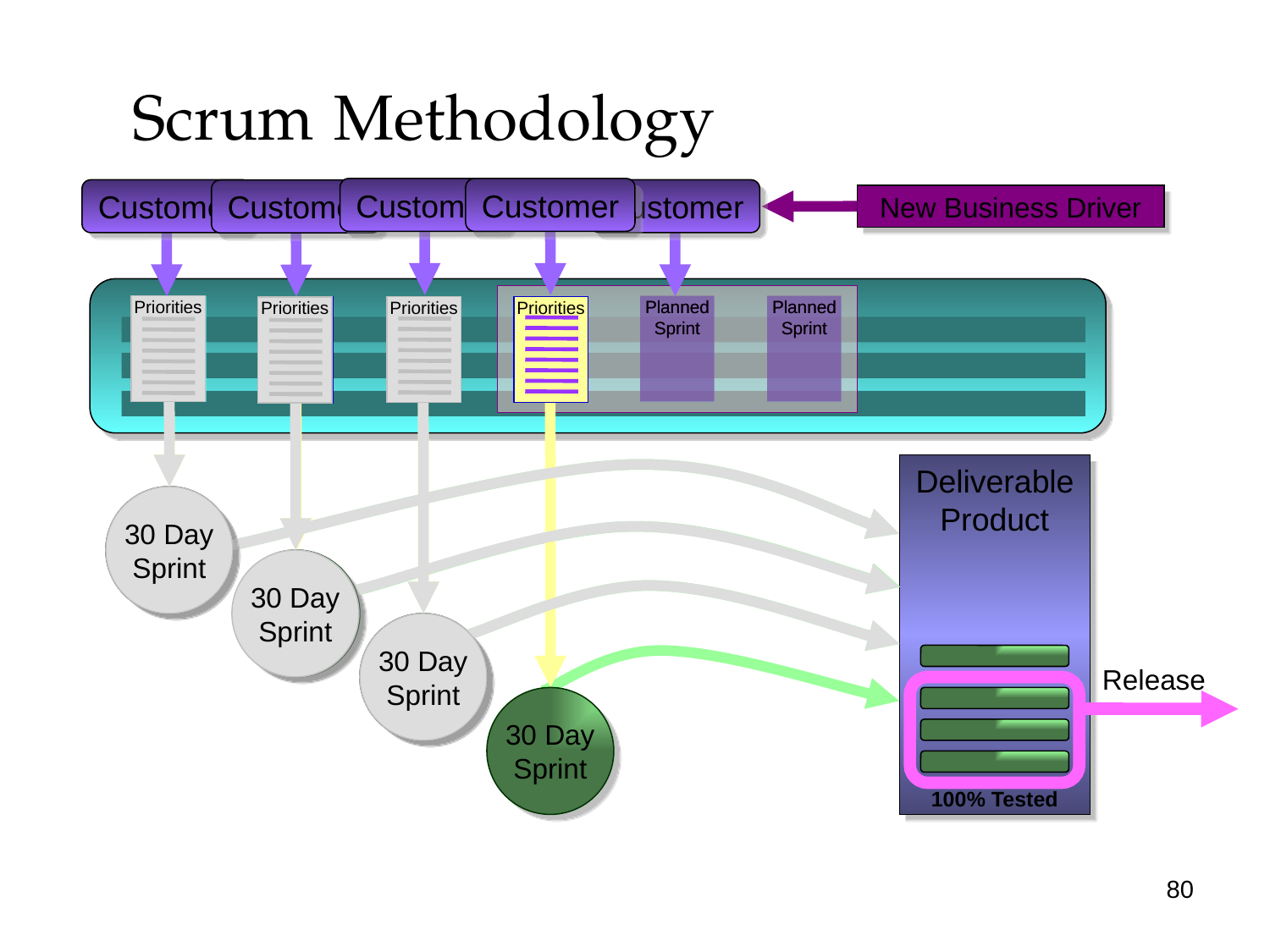

Scrum Methodology
Customer

Customer

Customer

Customer

Customer

New Business Driver

Priorities
Planned
Sprint

30 Day
Sprint
Priorities
Planned
Sprint
Planned
Sprint
Planned
Sprint
Planned
Sprint
Priorities

30 Day
Sprint
Planned
Sprint
Planned
Sprint
Priorities

30 Day
Sprint
Planned
Sprint
Planned
Sprint
Planned
Sprint
Planned
Sprint
Planned
Sprint
Priorities
Priorities
Priorities

30 Day
Sprint

30 Day
Sprint

30 Day
Sprint

30 Day
Sprint
Deliverable
Product
100% Tested

Release

80